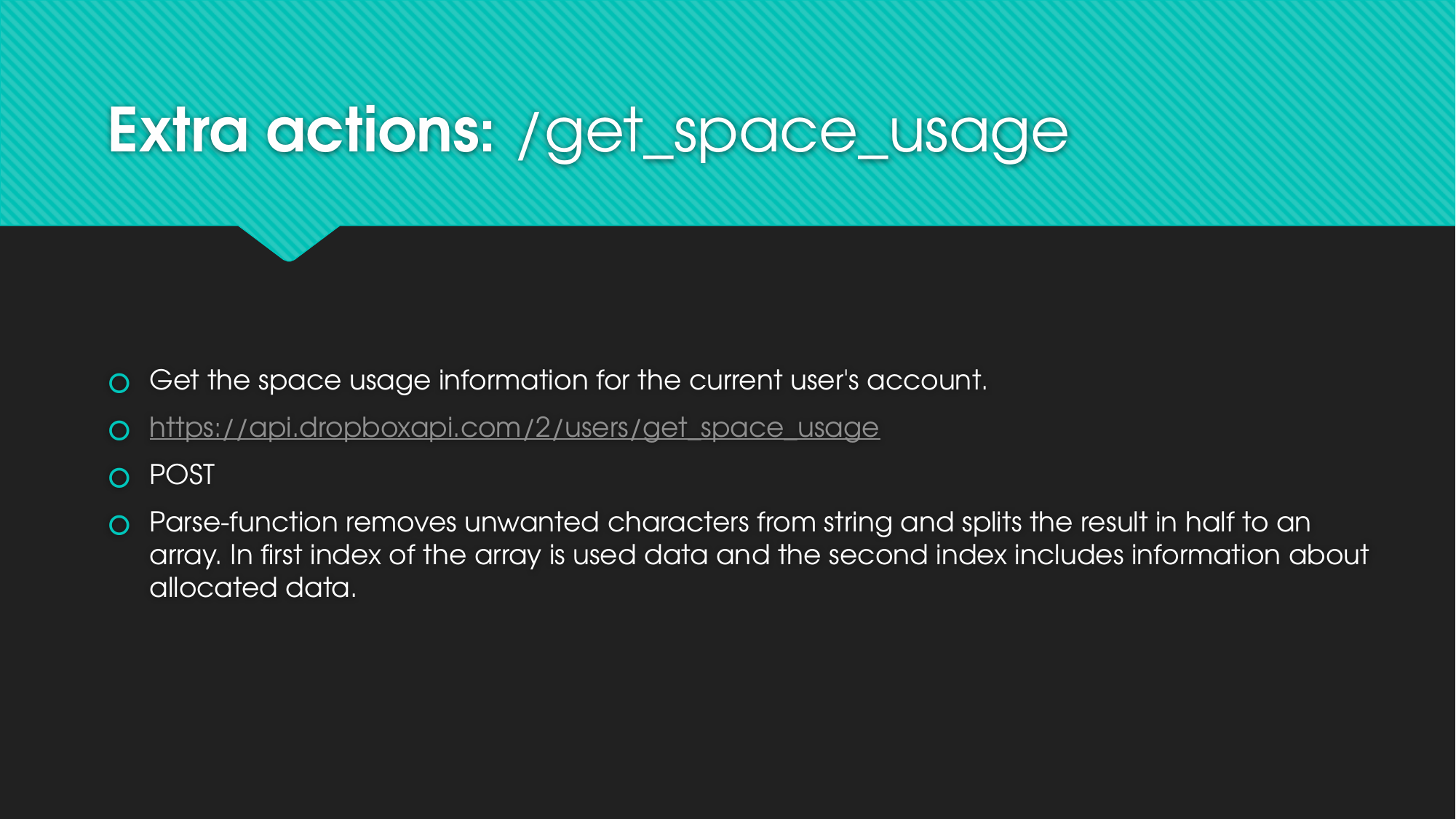

# Extra actions: /get_space_usage
Get the space usage information for the current user's account.
https://api.dropboxapi.com/2/users/get_space_usage
POST
Parse-function removes unwanted characters from string and splits the result in half to an array. In first index of the array is used data and the second index includes information about allocated data.